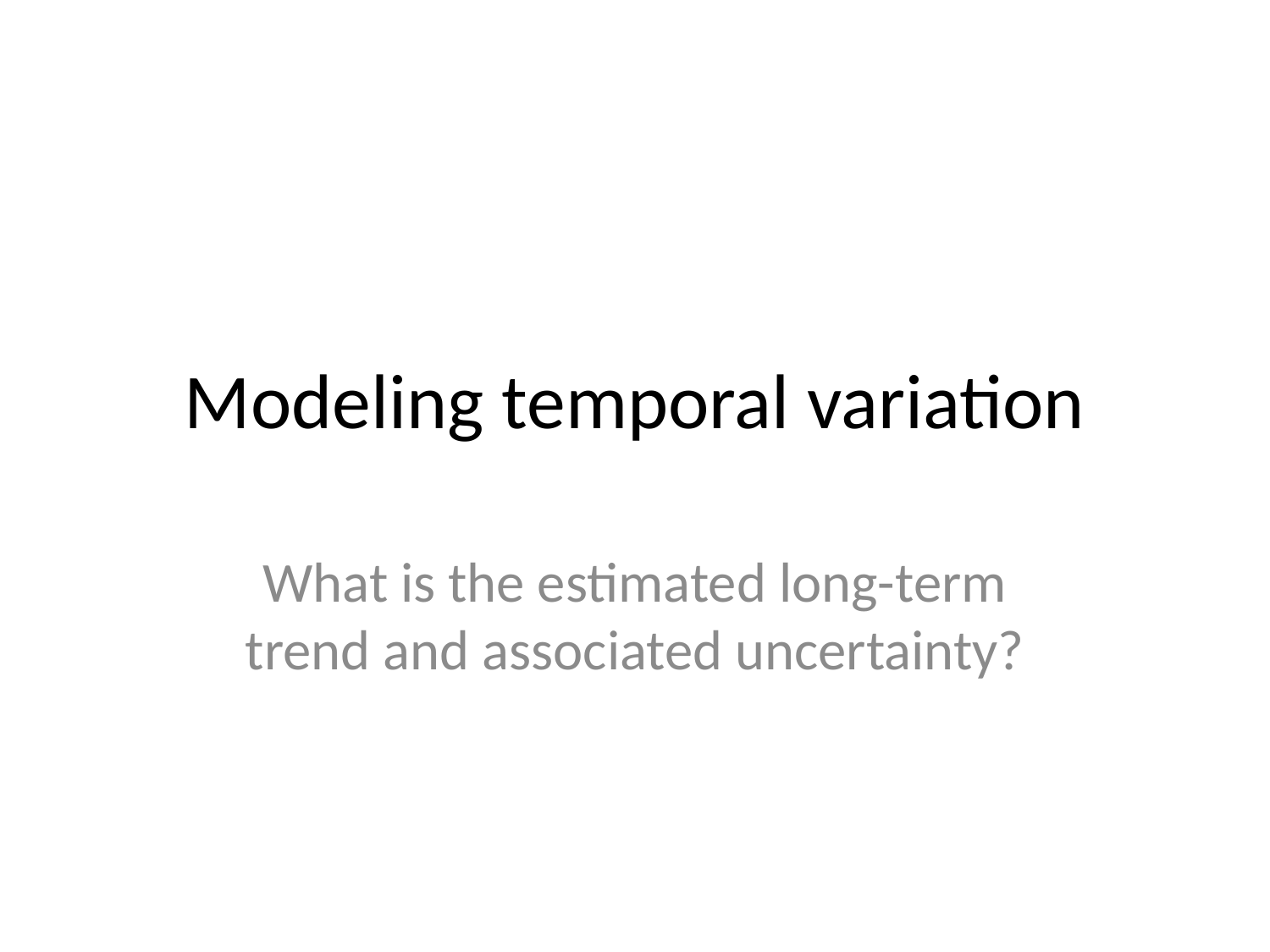

# Modeling temporal variation
What is the estimated long-term trend and associated uncertainty?